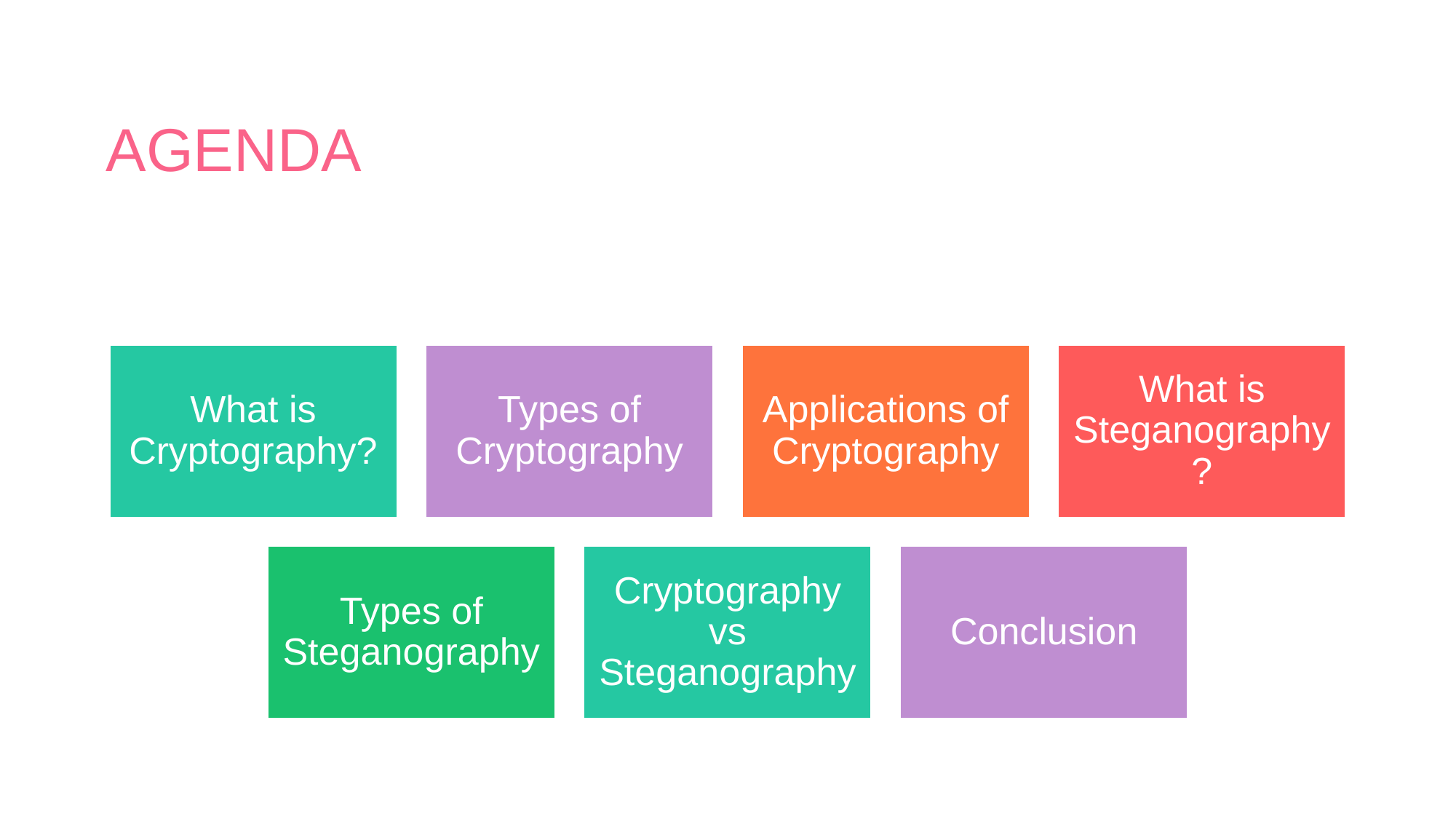

AGENDA
What is Cryptography?
Types of Cryptography
Applications of Cryptography
What is Steganography?
Types of Steganography
Cryptography vs Steganography
Conclusion